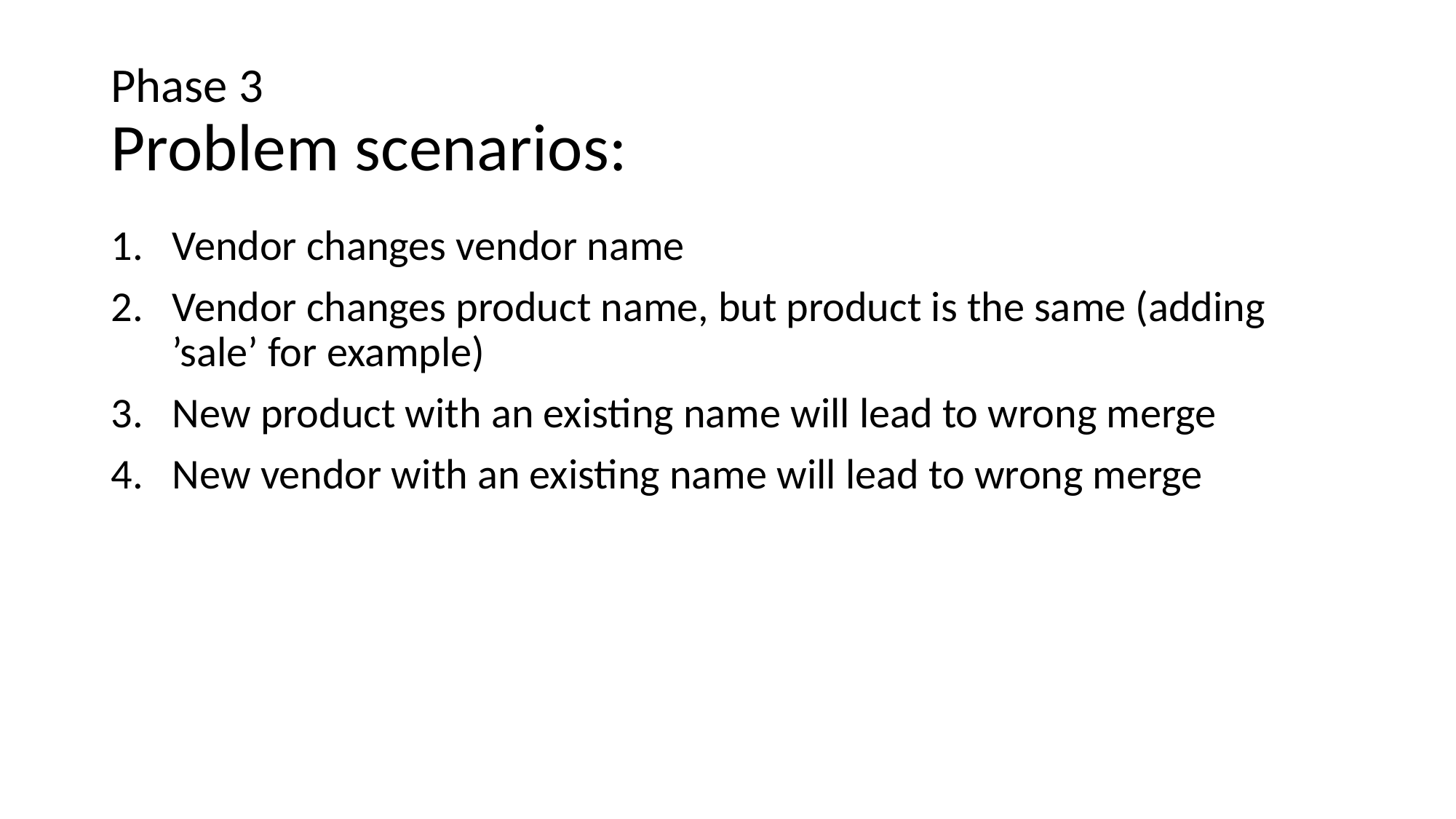

# Phase 3 Problem scenarios:
Vendor changes vendor name
Vendor changes product name, but product is the same (adding ’sale’ for example)
New product with an existing name will lead to wrong merge
New vendor with an existing name will lead to wrong merge